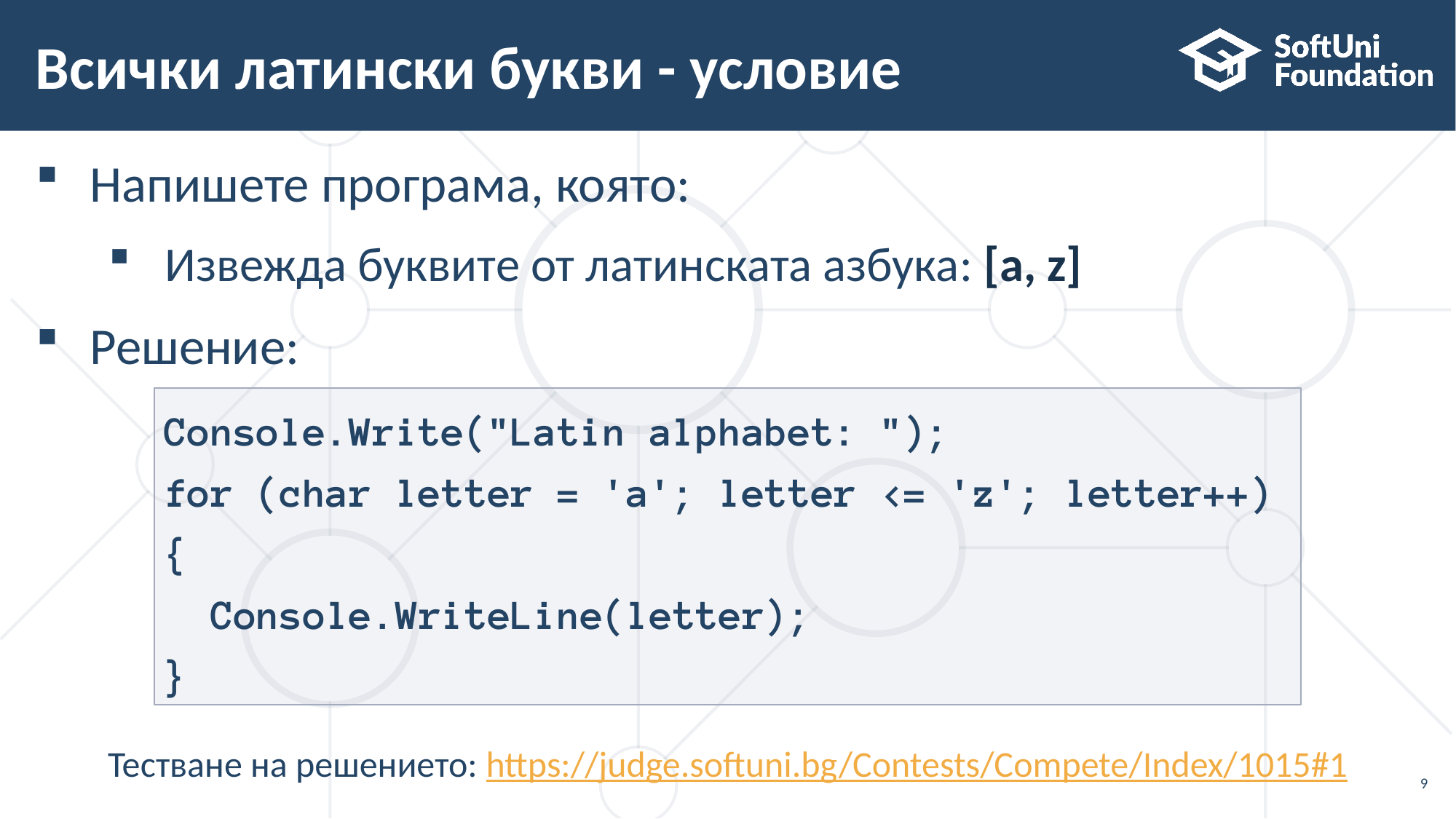

# Всички латински букви - условие
Напишете програма, която:
 Извежда буквите от латинската азбука: [a, z]
Решение:
Console.Write("Latin alphabet: ");
for (char letter = 'a'; letter <= 'z'; letter++)
{
  Console.WriteLine(letter);
}
Тестване на решението: https://judge.softuni.bg/Contests/Compete/Index/1015#1
9